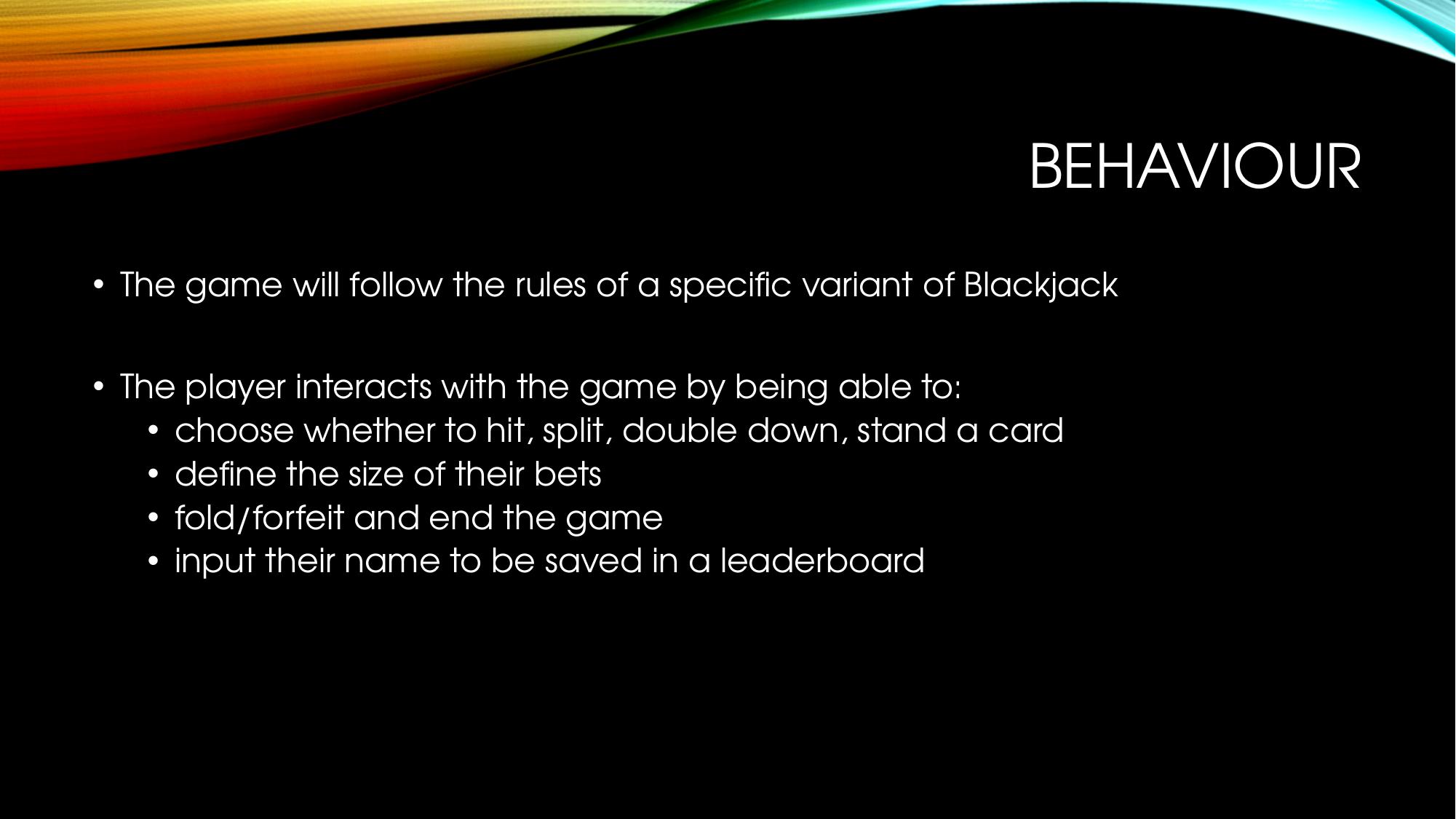

# behaviour
The game will follow the rules of a specific variant of Blackjack

The player interacts with the game by being able to:
choose whether to hit, split, double down, stand a card
define the size of their bets
fold/forfeit and end the game
input their name to be saved in a leaderboard